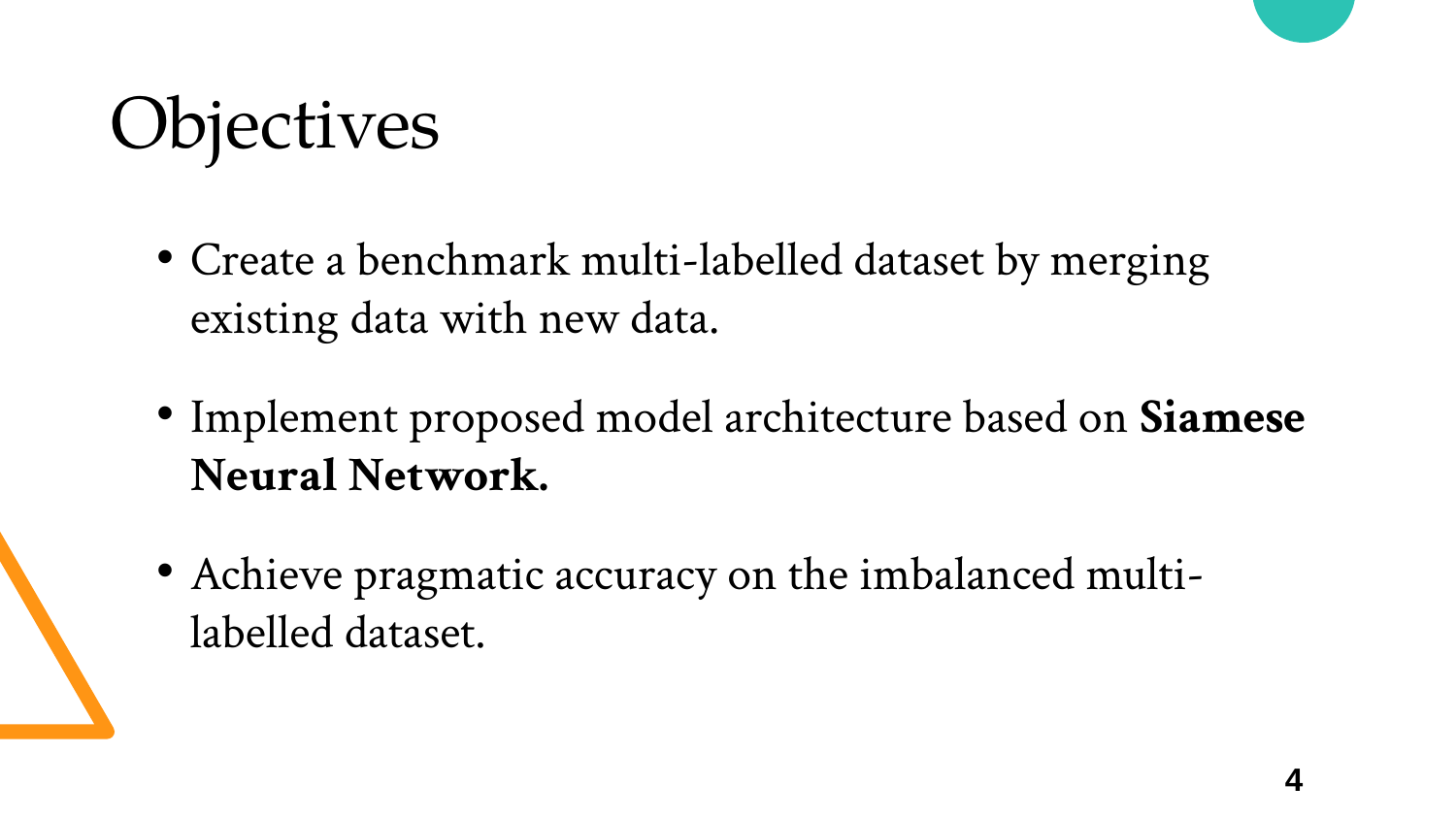

# Objectives
Create a benchmark multi-labelled dataset by merging existing data with new data.
Implement proposed model architecture based on Siamese Neural Network.
Achieve pragmatic accuracy on the imbalanced multi-labelled dataset.
4